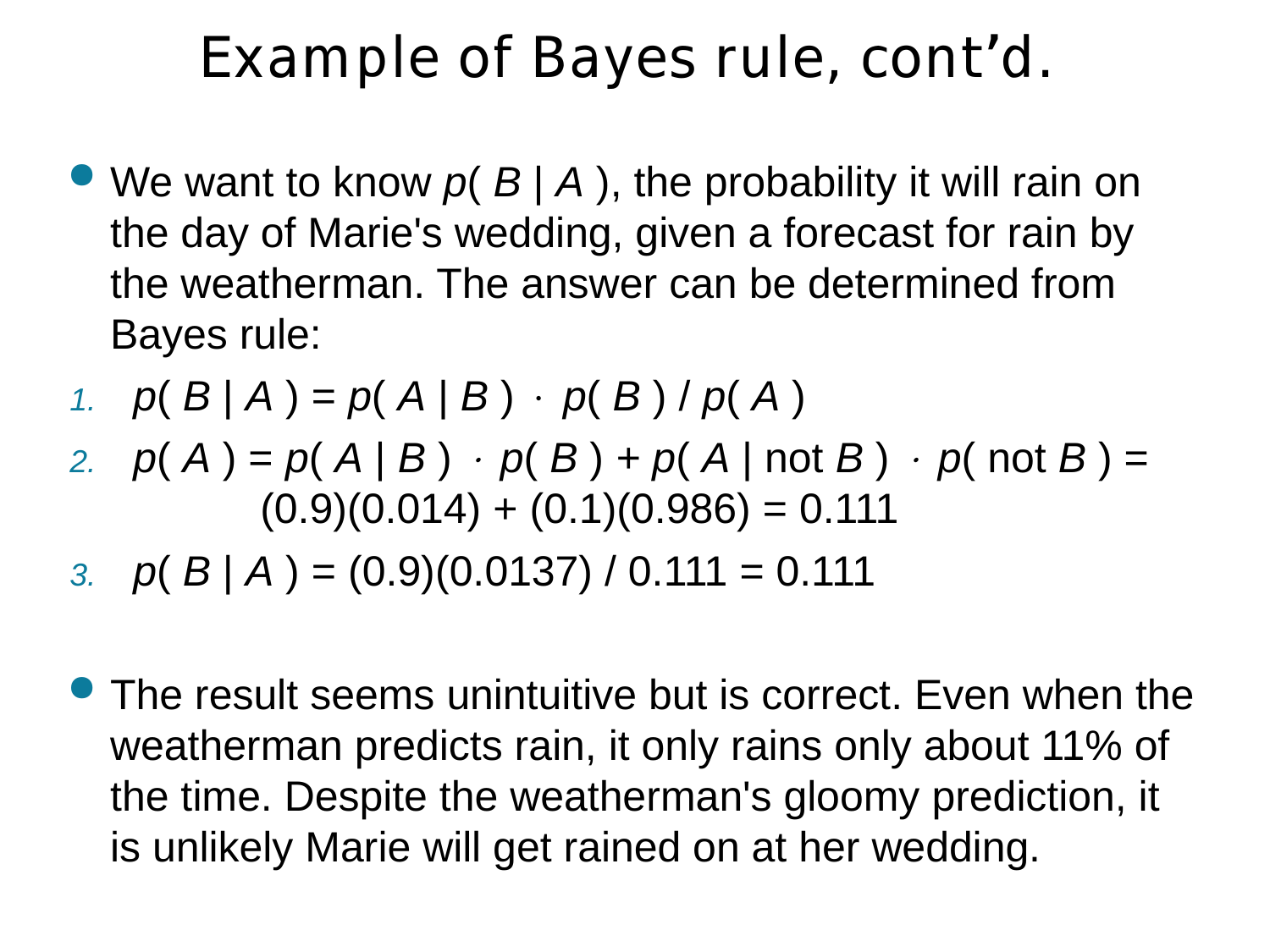

# Example of Bayes rule, cont’d.
We want to know p( B | A ), the probability it will rain on the day of Marie's wedding, given a forecast for rain by the weatherman. The answer can be determined from Bayes rule:
p( B | A ) = p( A | B ) ⋅ p( B ) / p( A )
p( A ) = p( A | B ) ⋅ p( B ) + p( A | not B ) ⋅ p( not B ) =
	(0.9)(0.014) + (0.1)(0.986) = 0.111
p( B | A ) = (0.9)(0.0137) / 0.111 = 0.111

The result seems unintuitive but is correct. Even when the weatherman predicts rain, it only rains only about 11% of the time. Despite the weatherman's gloomy prediction, it is unlikely Marie will get rained on at her wedding.